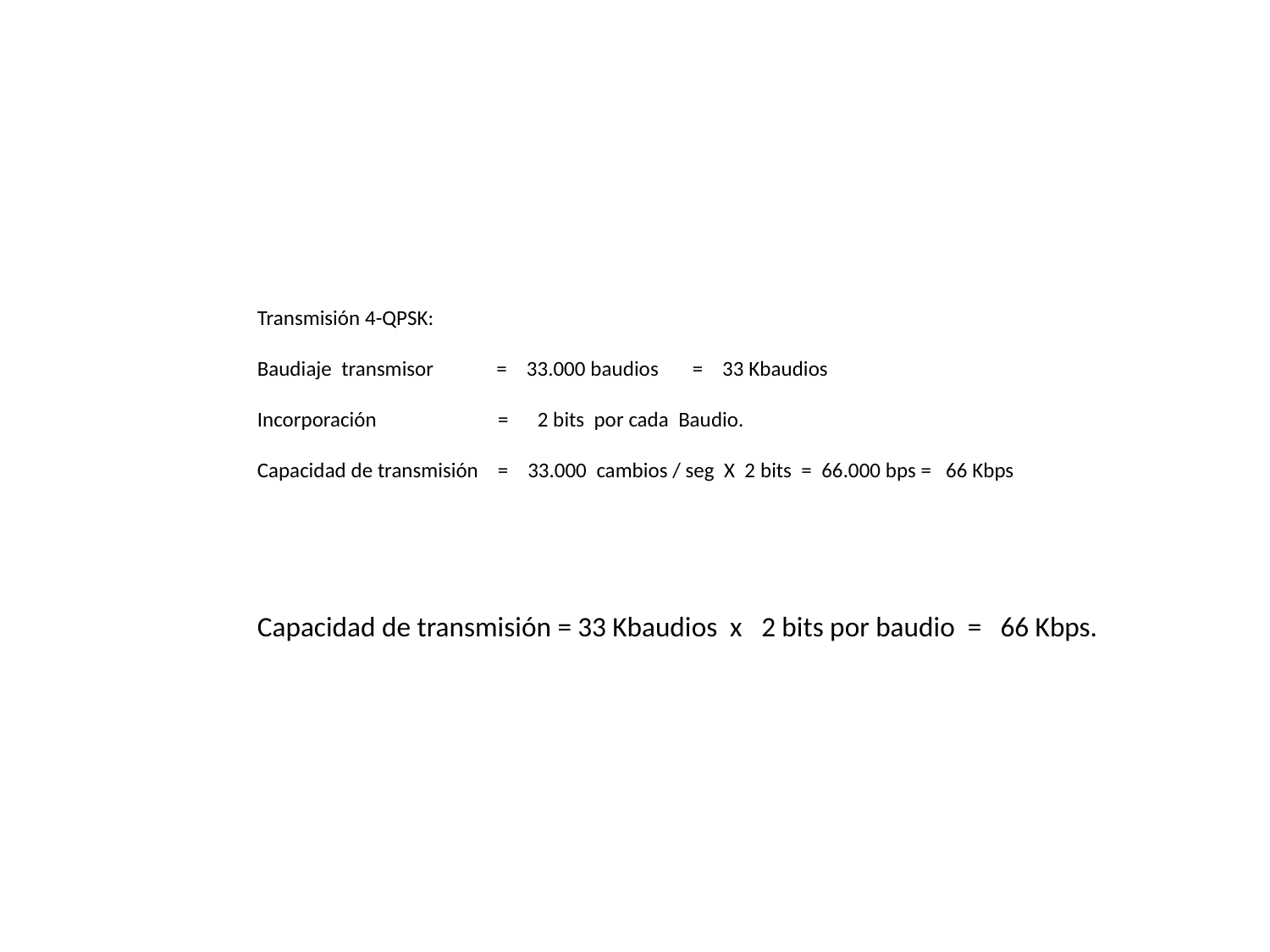

Transmisión 4-QPSK:

Baudiaje  transmisor             =    33.000 baudios       =    33 Kbaudios

Incorporación                         =      2 bits  por cada  Baudio.

Capacidad de transmisión    =    33.000  cambios / seg  X  2 bits  =  66.000 bps =   66 Kbps

Capacidad de transmisión = 33 Kbaudios  x   2 bits por baudio  =   66 Kbps.